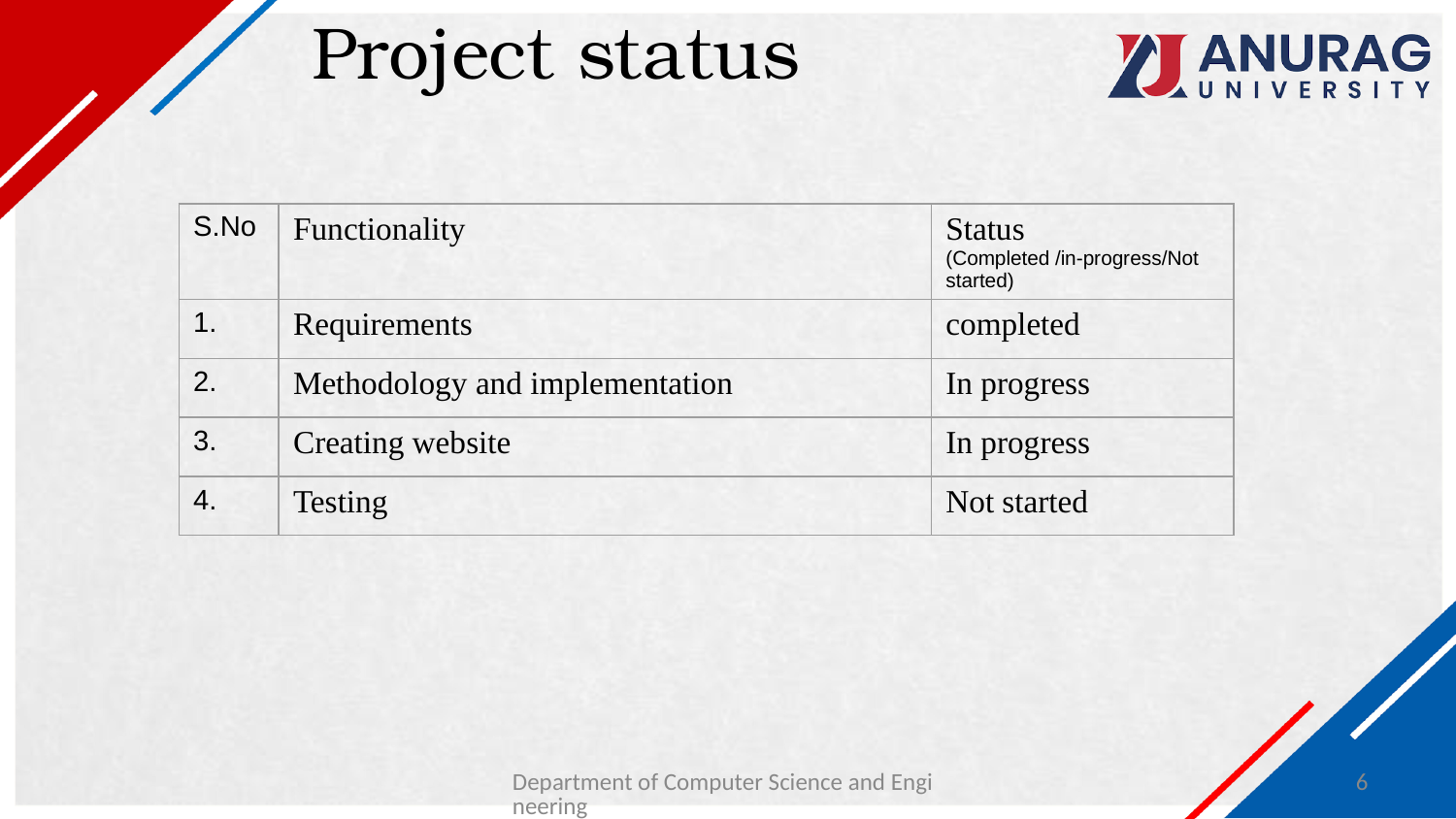

# Project status
| S.No | Functionality | Status (Completed /in-progress/Not started) |
| --- | --- | --- |
| 1. | Requirements | completed |
| 2. | Methodology and implementation | In progress |
| 3. | Creating website | In progress |
| 4. | Testing | Not started |

Department of Computer Science and Engineering
6